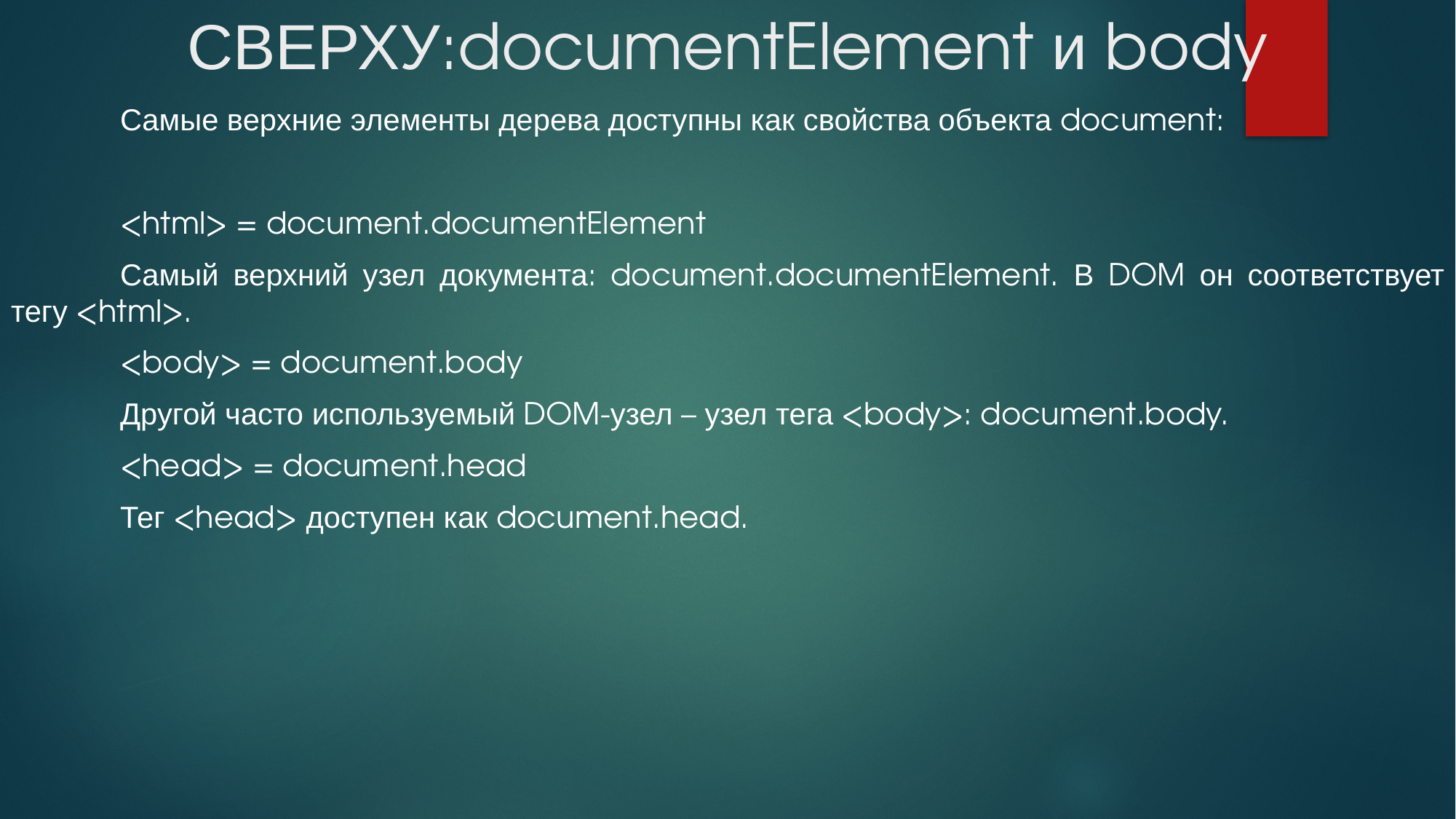

# СВЕРХУ:documentElement и body
	Самые верхние элементы дерева доступны как свойства объекта document:

	<html> = document.documentElement
	Самый верхний узел документа: document.documentElement. В DOM он соответствует тегу <html>.
	<body> = document.body
	Другой часто используемый DOM-узел – узел тега <body>: document.body.
	<head> = document.head
	Тег <head> доступен как document.head.